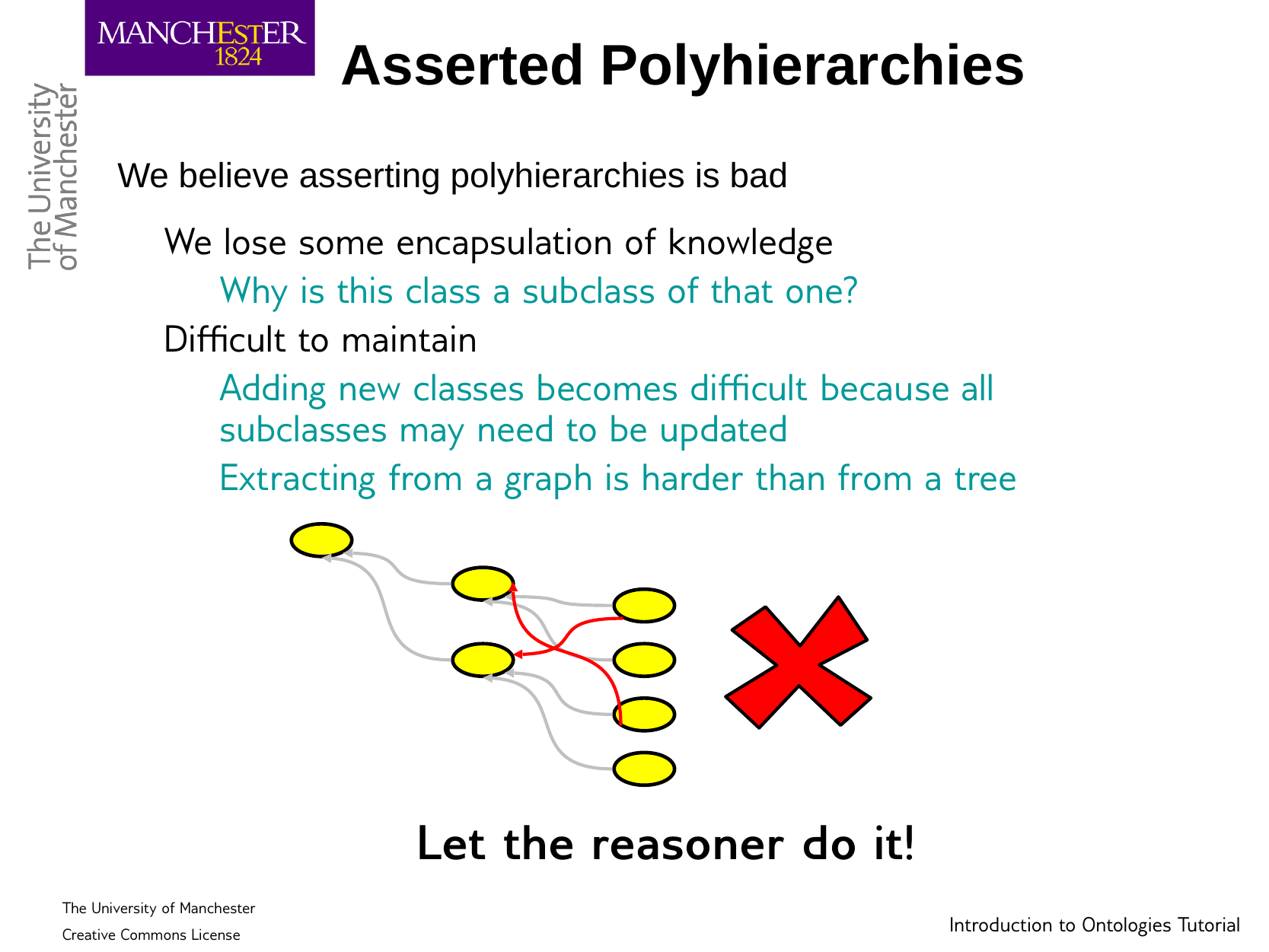

# Asserted Polyhierarchies
We believe asserting polyhierarchies is bad
We lose some encapsulation of knowledge
Why is this class a subclass of that one?
Difficult to maintain
Adding new classes becomes difficult because all subclasses may need to be updated
Extracting from a graph is harder than from a tree

Let the reasoner do it!